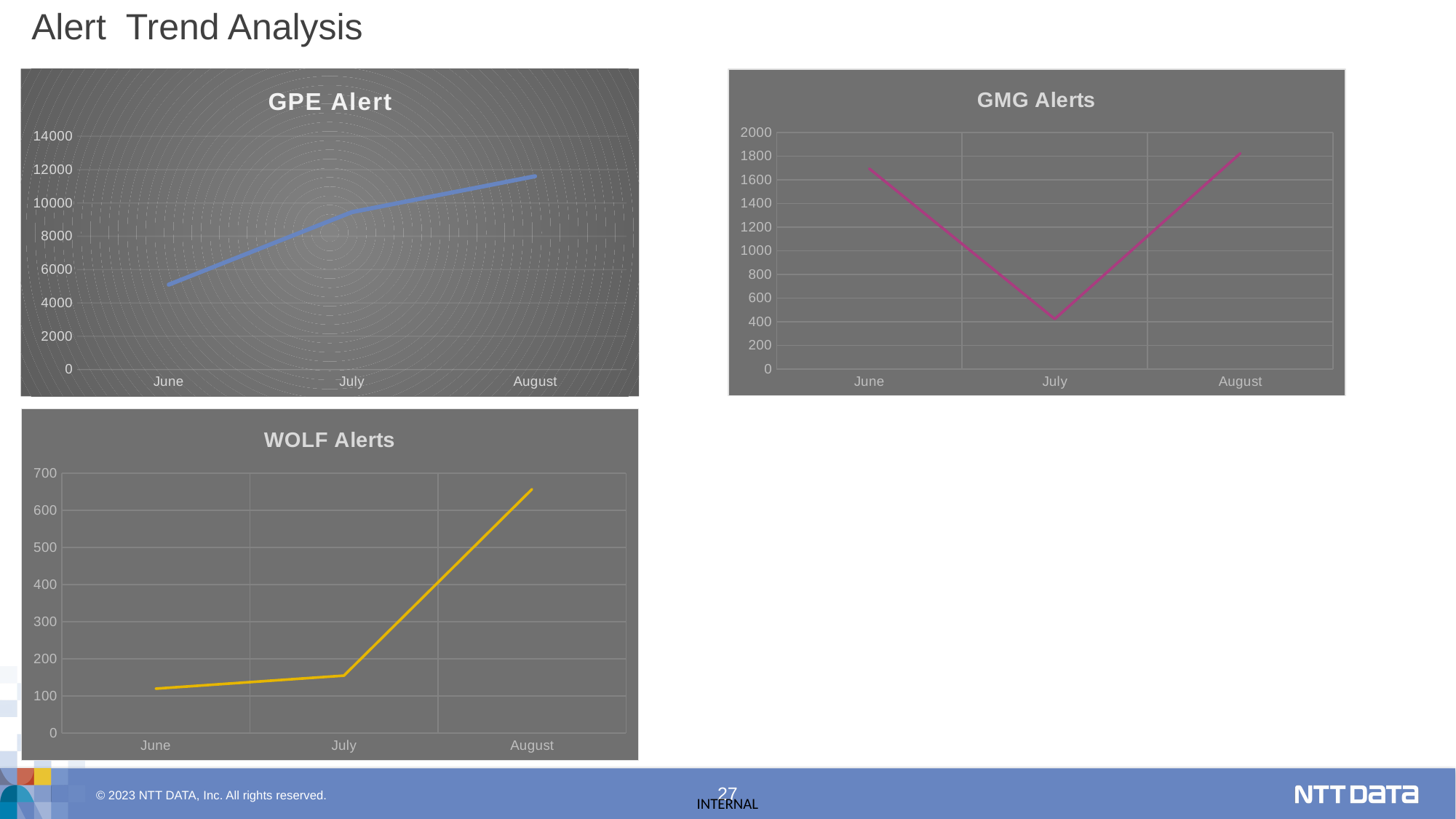

# Alert  Trend Analysis

### Chart: GPE Alert

| Category |  |
|---|---|
| June | 5093.0 |
| July | 9449.0 |
| August | 11605.0 |

### Chart: GMG Alerts

| Category |  |
|---|---|
| June | 1695.0 |
| July | 423.0 |
| August | 1824.0 |

### Chart: WOLF Alerts

| Category |  |
|---|---|
| June | 120.0 |
| July | 155.0 |
| August | 657.0 |